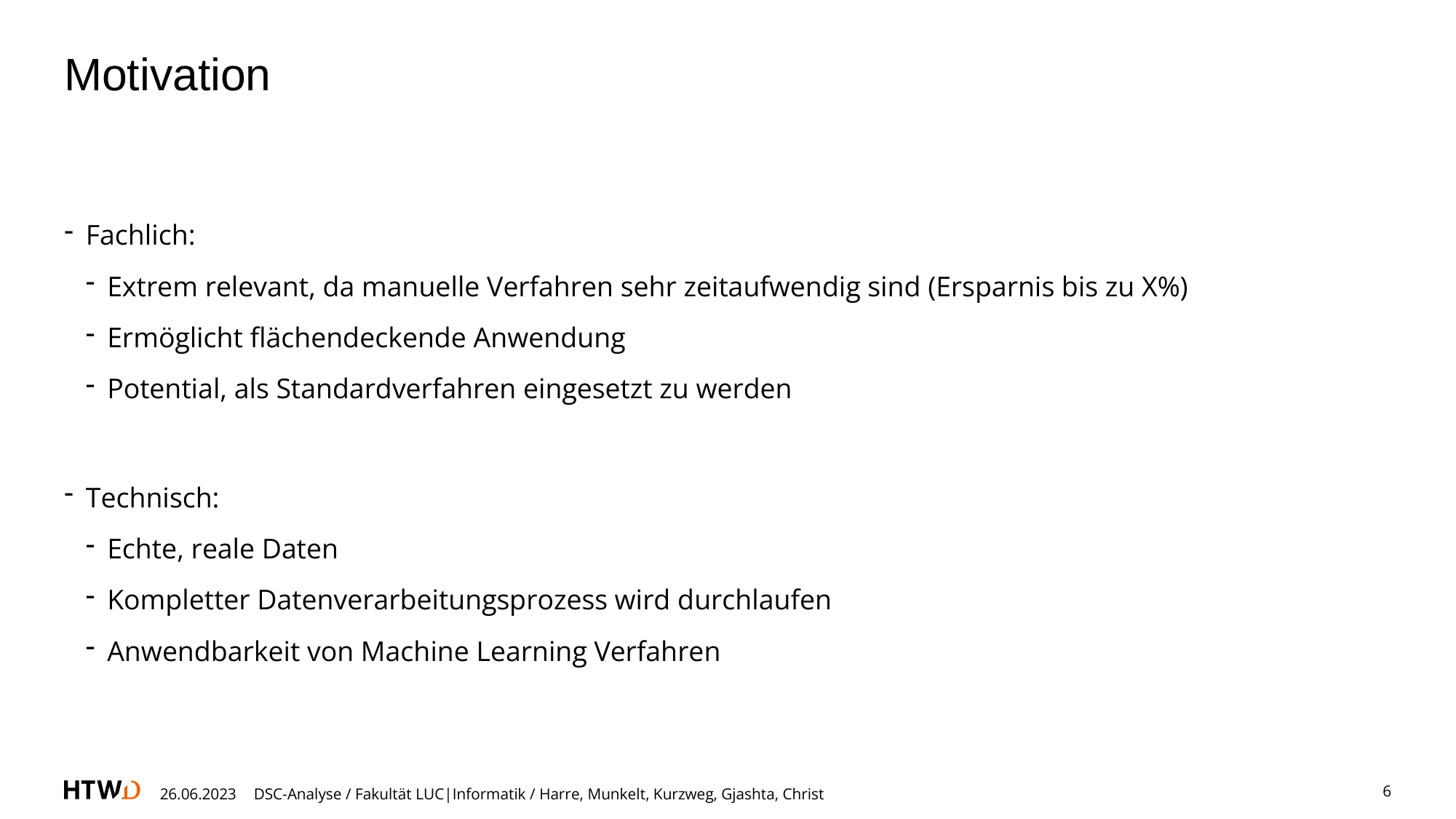

# Motivation
Fachlich:
Extrem relevant, da manuelle Verfahren sehr zeitaufwendig sind (Ersparnis bis zu X%)
Ermöglicht flächendeckende Anwendung
Potential, als Standardverfahren eingesetzt zu werden

Technisch:
Echte, reale Daten
Kompletter Datenverarbeitungsprozess wird durchlaufen
Anwendbarkeit von Machine Learning Verfahren
26.06.2023
DSC-Analyse / Fakultät LUC|Informatik / Harre, Munkelt, Kurzweg, Gjashta, Christ
6